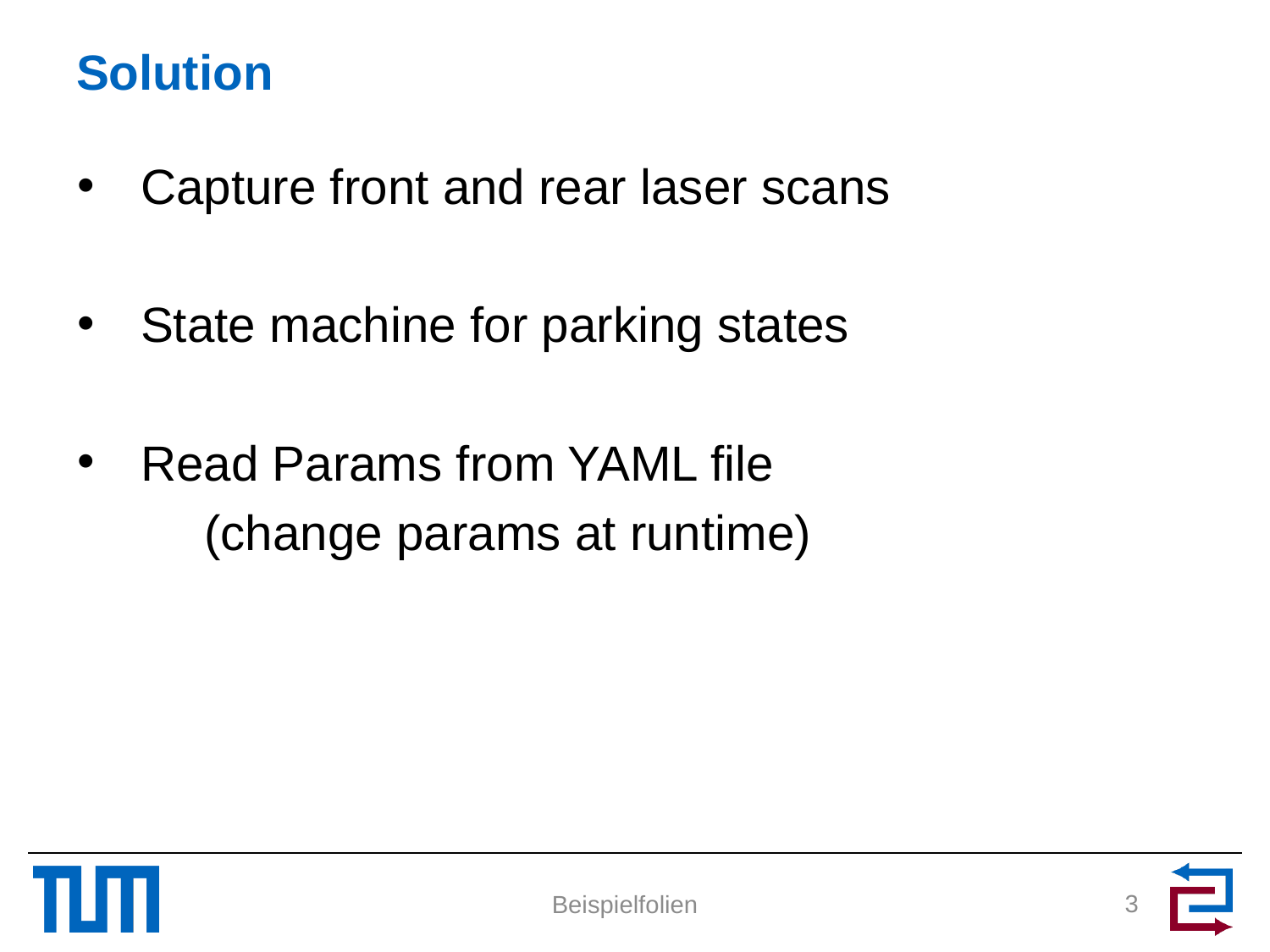

# Solution
Capture front and rear laser scans

State machine for parking states

Read Params from YAML file
	(change params at runtime)

3
Beispielfolien